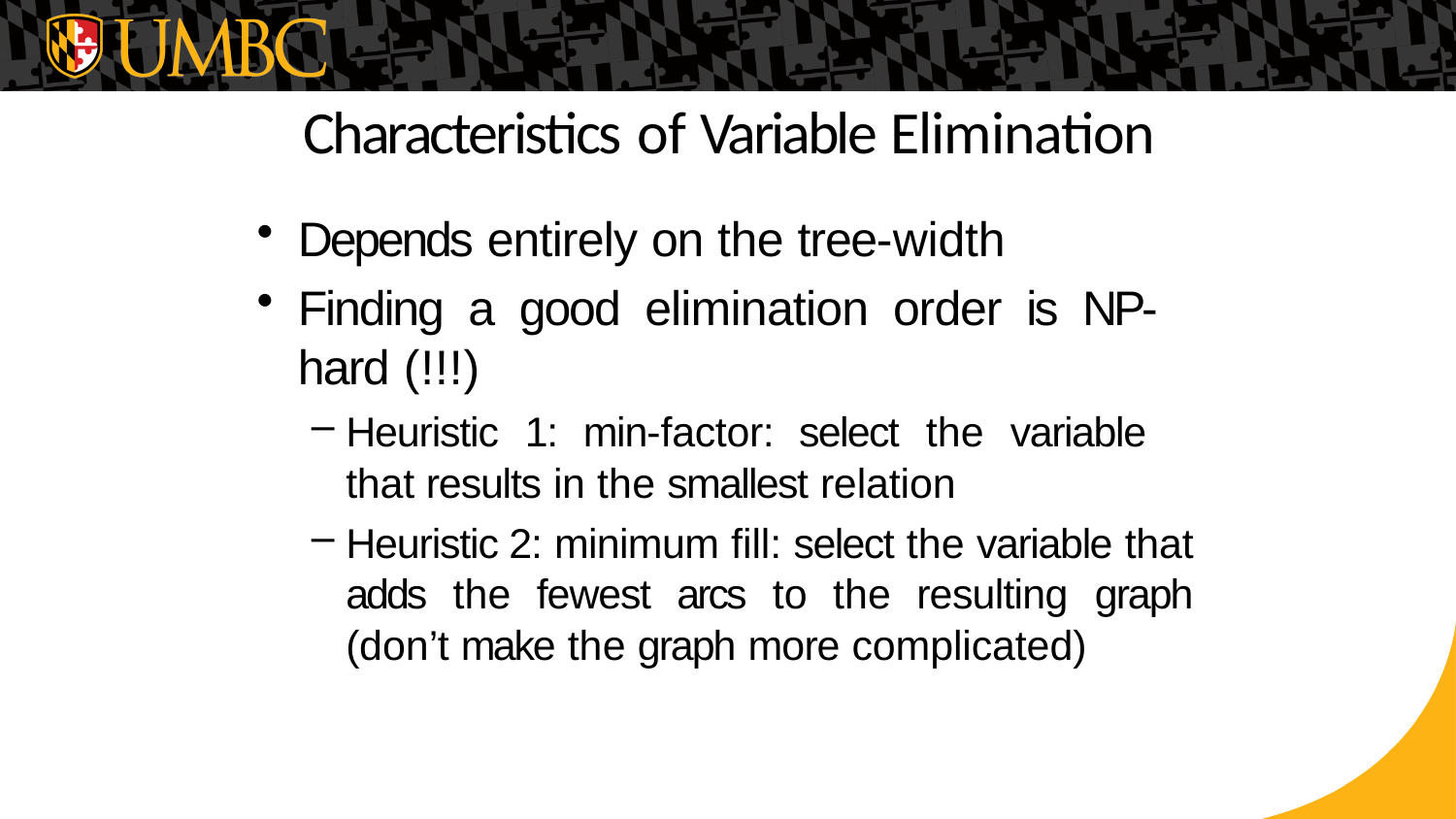

# Characteristics of Variable Elimination
Depends entirely on the tree-width
Finding a good elimination order is NP-hard (!!!)
Heuristic 1: min-factor: select the variable that results in the smallest relation
Heuristic 2: minimum fill: select the variable that adds the fewest arcs to the resulting graph (don’t make the graph more complicated)
Slide